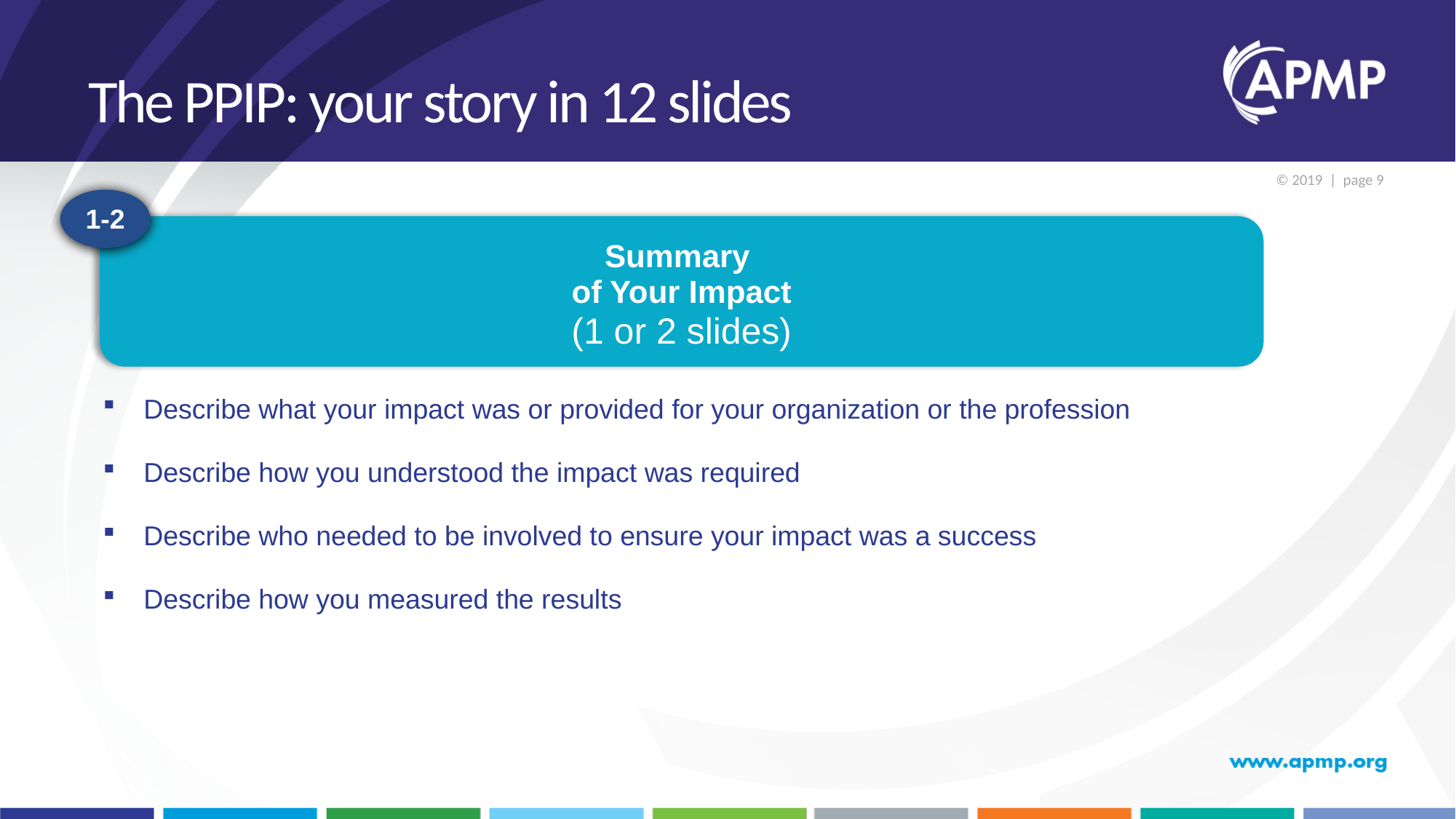

# The PPIP: your story in 12 slides
1-2
Summary
of Your Impact
(1 or 2 slides)
Describe what your impact was or provided for your organization or the profession
Describe how you understood the impact was required
Describe who needed to be involved to ensure your impact was a success
Describe how you measured the results